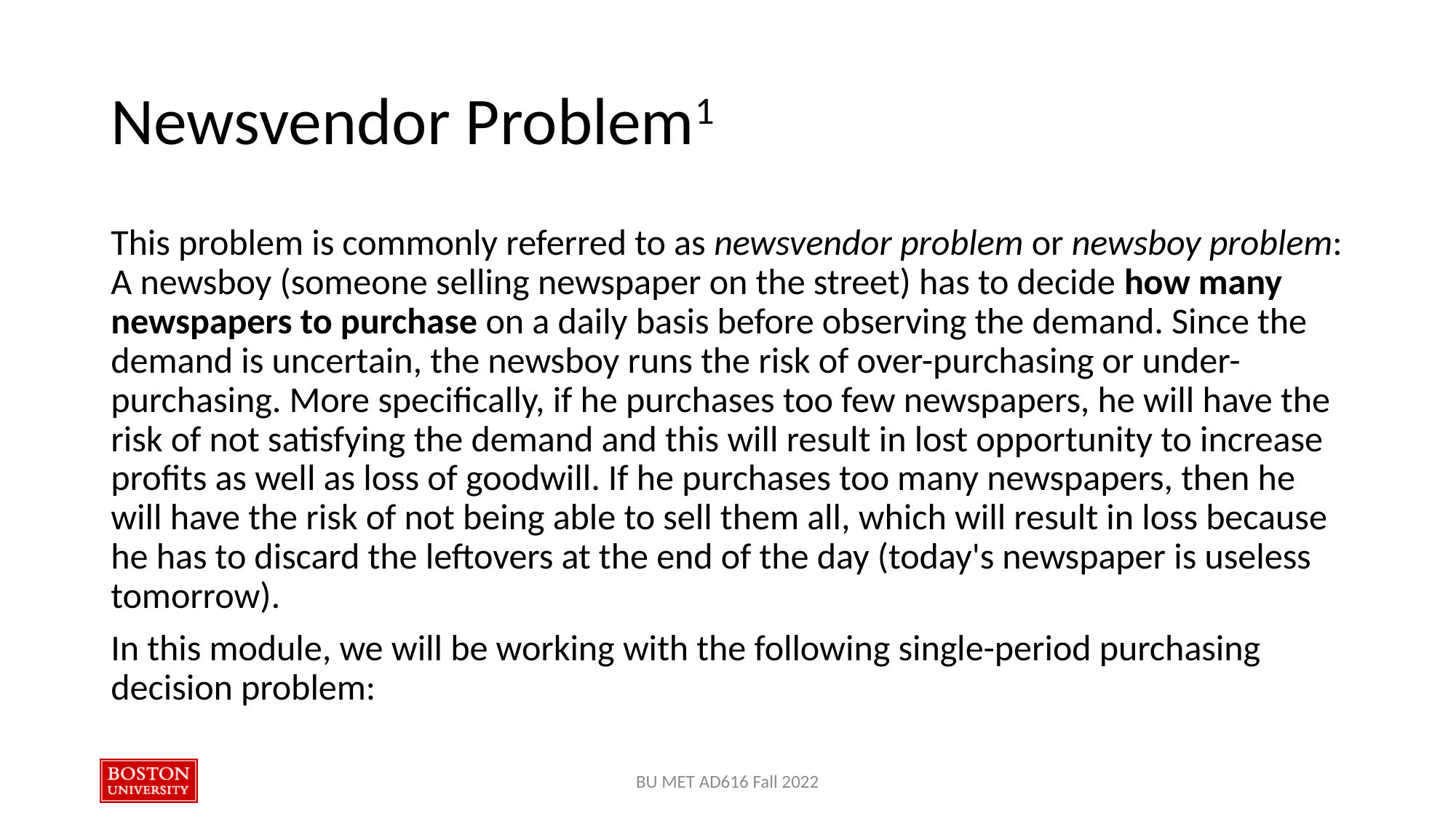

# Newsvendor Problem1
This problem is commonly referred to as newsvendor problem or newsboy problem: A newsboy (someone selling newspaper on the street) has to decide how many newspapers to purchase on a daily basis before observing the demand. Since the demand is uncertain, the newsboy runs the risk of over-purchasing or under-purchasing. More specifically, if he purchases too few newspapers, he will have the risk of not satisfying the demand and this will result in lost opportunity to increase profits as well as loss of goodwill. If he purchases too many newspapers, then he will have the risk of not being able to sell them all, which will result in loss because he has to discard the leftovers at the end of the day (today's newspaper is useless tomorrow).
In this module, we will be working with the following single-period purchasing decision problem:
BU MET AD616 Fall 2022